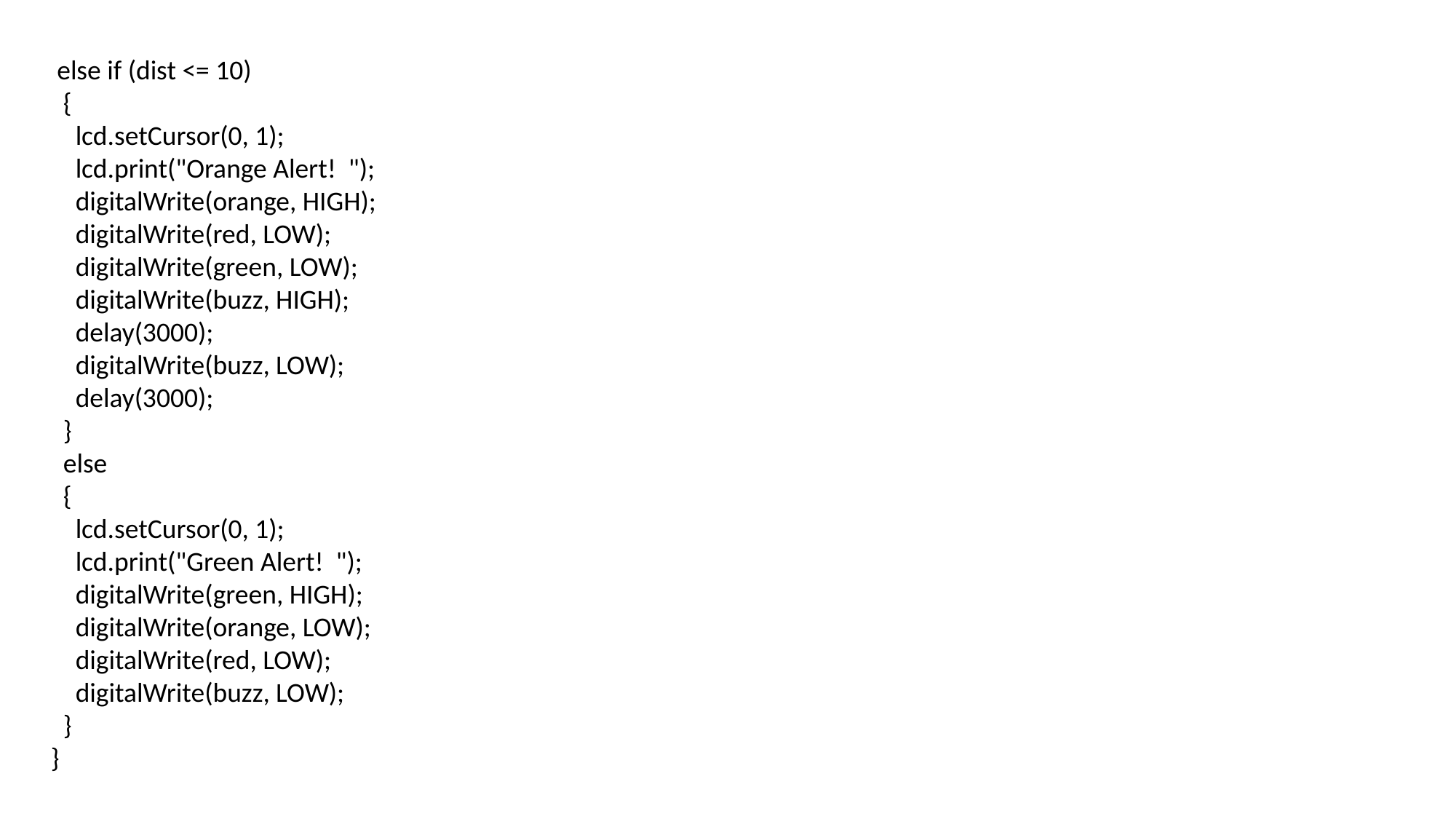

else if (dist <= 10)
  {
    lcd.setCursor(0, 1);
    lcd.print("Orange Alert!  ");
    digitalWrite(orange, HIGH);
    digitalWrite(red, LOW);
    digitalWrite(green, LOW);
    digitalWrite(buzz, HIGH);
    delay(3000);
    digitalWrite(buzz, LOW);
    delay(3000);
  }
  else
  {
    lcd.setCursor(0, 1);
    lcd.print("Green Alert!  ");
    digitalWrite(green, HIGH);
    digitalWrite(orange, LOW);
    digitalWrite(red, LOW);
    digitalWrite(buzz, LOW);
  }
}